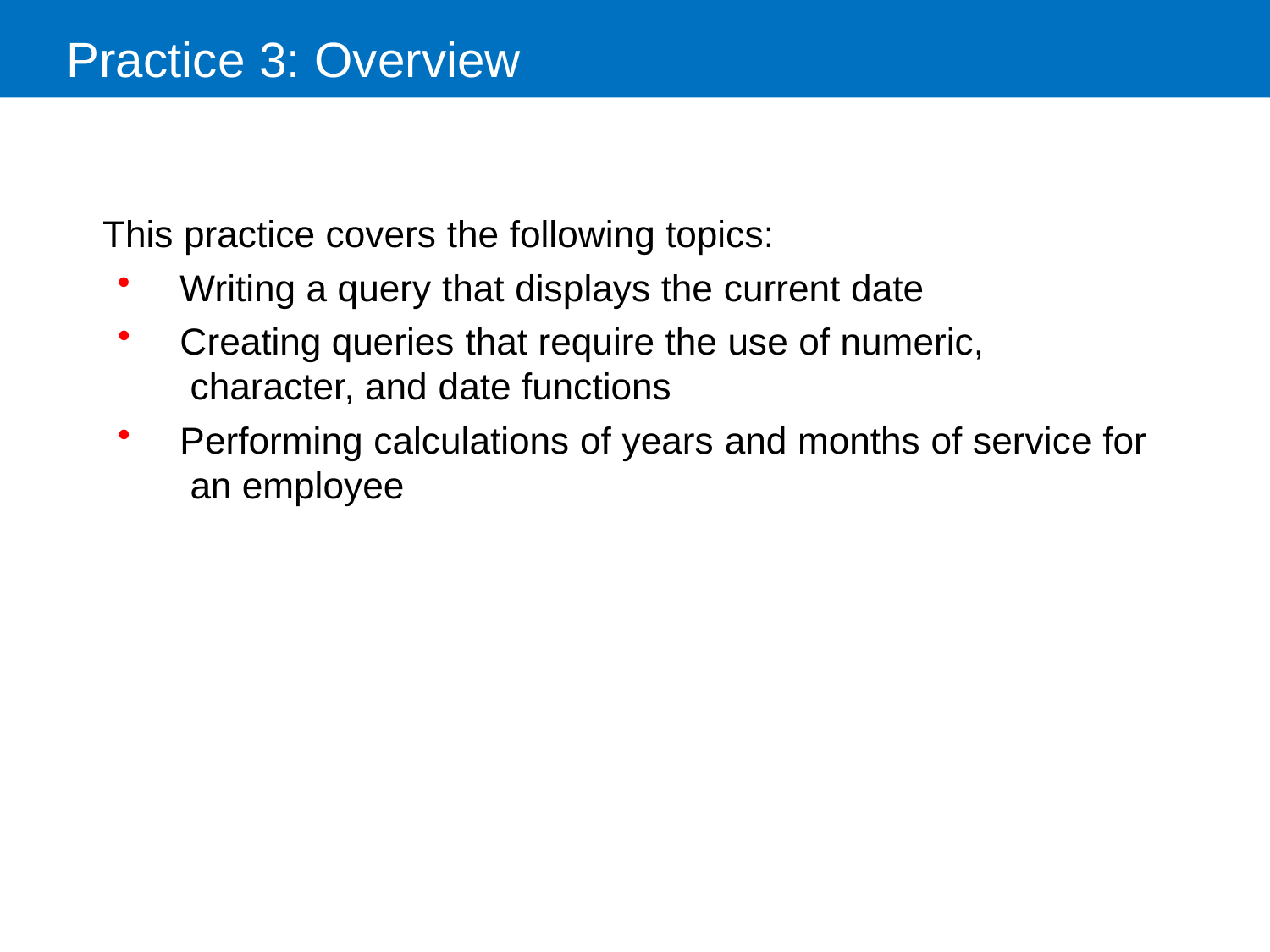

# Practice 3: Overview
This practice covers the following topics:
Writing a query that displays the current date
Creating queries that require the use of numeric,  character, and date functions
Performing calculations of years and months of service for  an employee